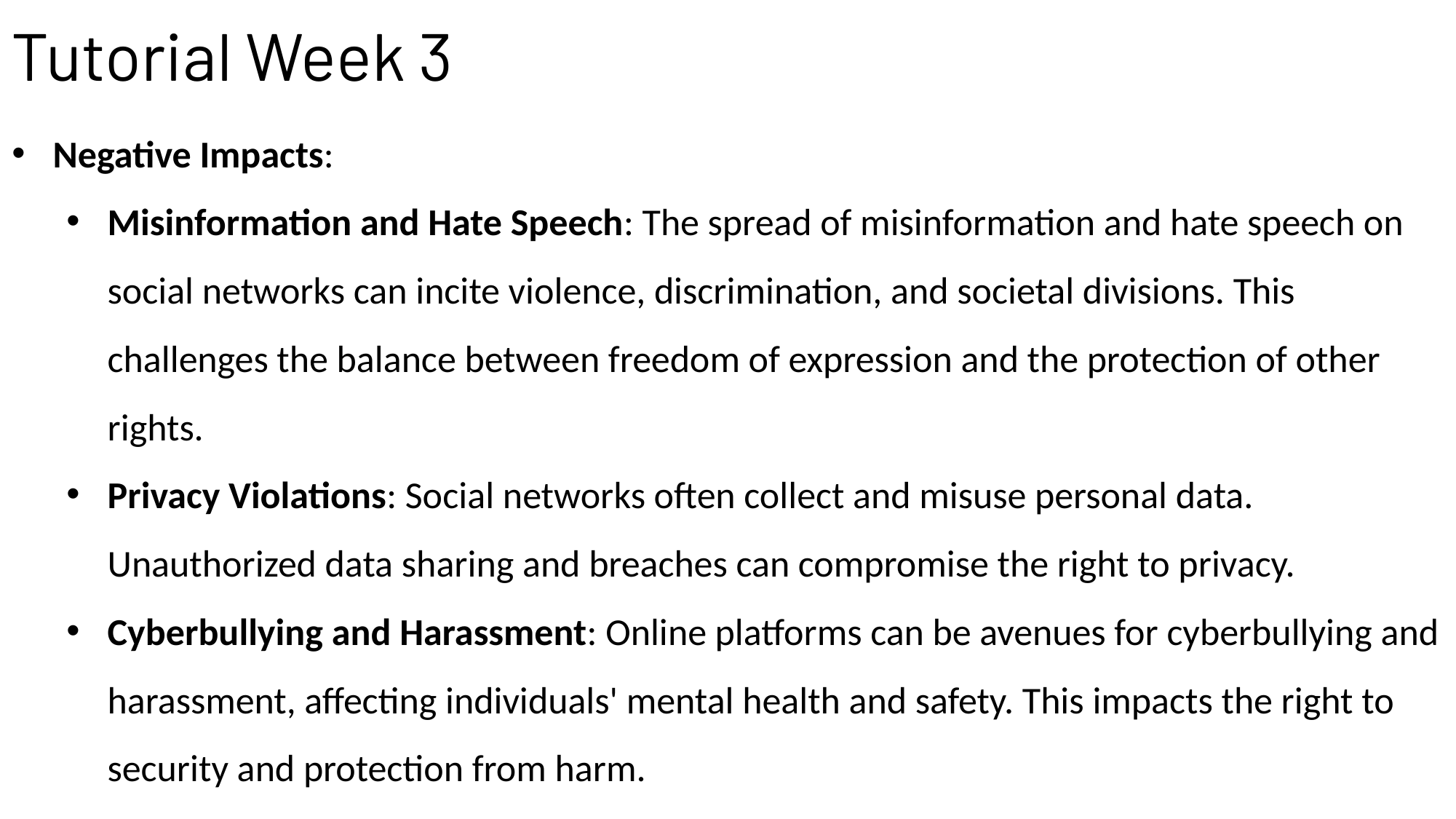

# Tutorial Week 3
Negative Impacts:
Misinformation and Hate Speech: The spread of misinformation and hate speech on social networks can incite violence, discrimination, and societal divisions. This challenges the balance between freedom of expression and the protection of other rights.
Privacy Violations: Social networks often collect and misuse personal data. Unauthorized data sharing and breaches can compromise the right to privacy.
Cyberbullying and Harassment: Online platforms can be avenues for cyberbullying and harassment, affecting individuals' mental health and safety. This impacts the right to security and protection from harm.